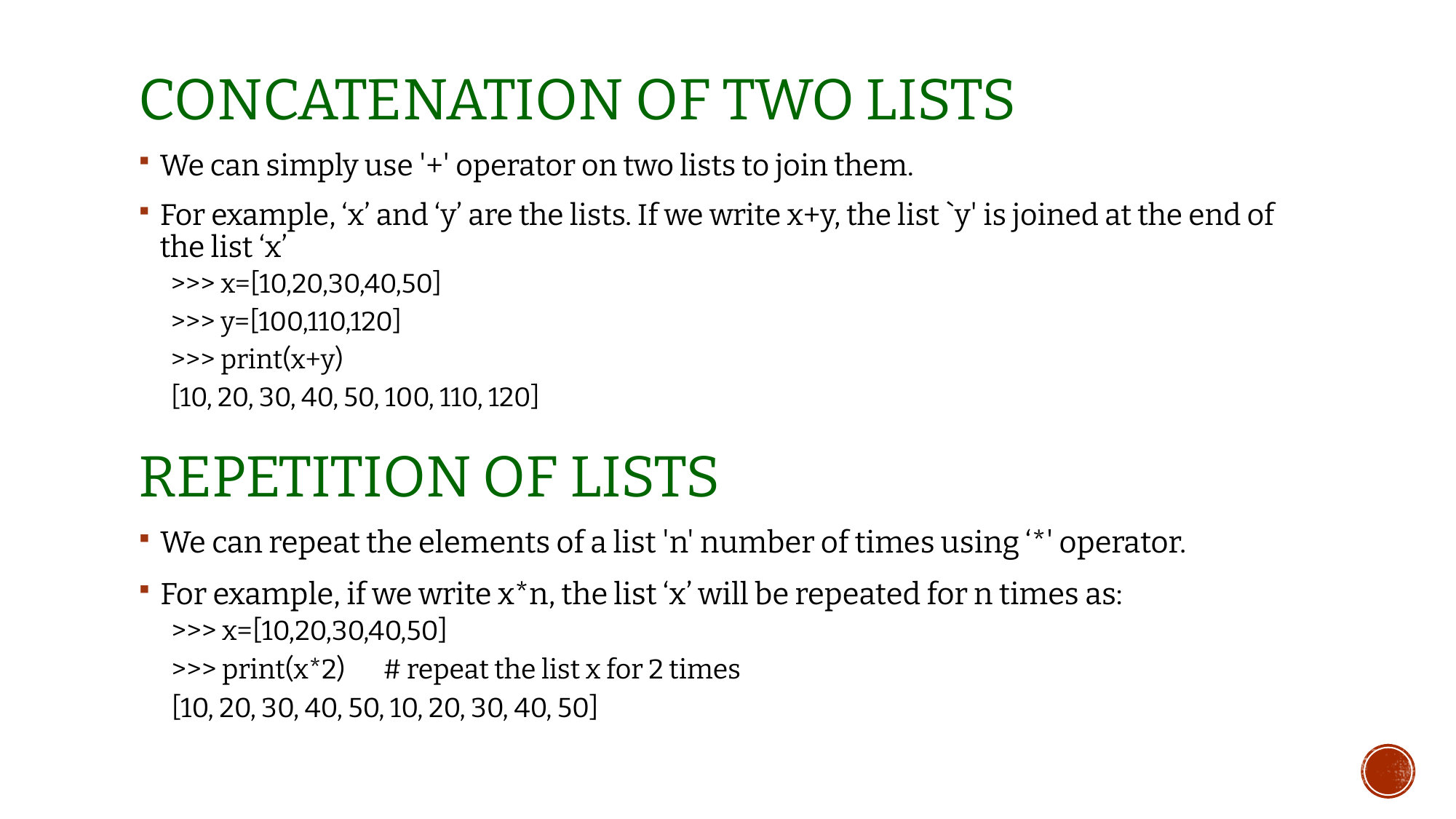

# Concatenation of two lists
We can simply use '+' operator on two lists to join them.
For example, ‘x’ and ‘y’ are the lists. If we write x+y, the list `y' is joined at the end of the list ‘x’
>>> x=[10,20,30,40,50]
>>> y=[100,110,120]
>>> print(x+y)
[10, 20, 30, 40, 50, 100, 110, 120]
Repetition of lists
We can repeat the elements of a list 'n' number of times using ‘*' operator.
For example, if we write x*n, the list ‘x’ will be repeated for n times as:
>>> x=[10,20,30,40,50]
>>> print(x*2)       # repeat the list x for 2 times
[10, 20, 30, 40, 50, 10, 20, 30, 40, 50]